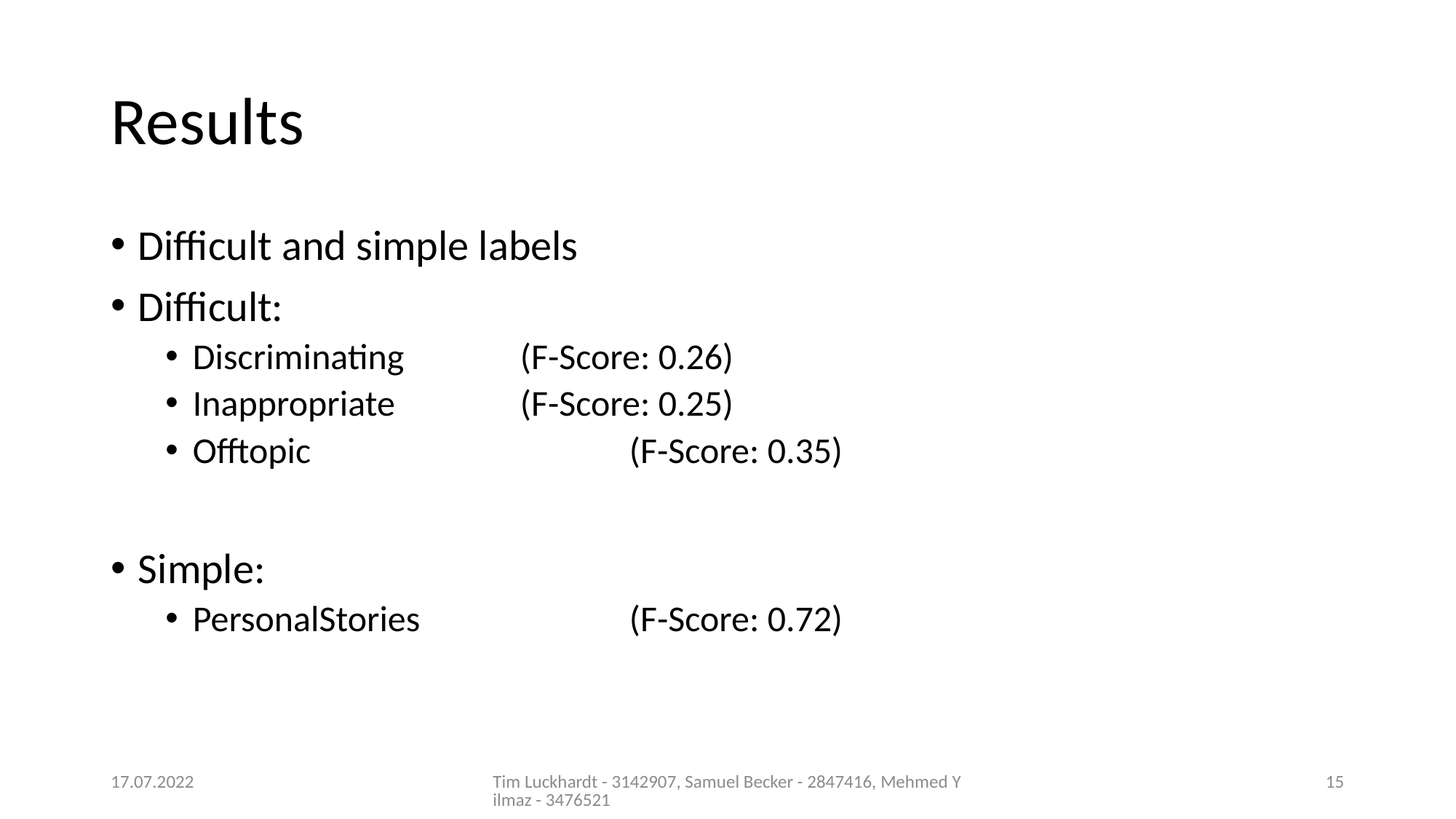

# Results
Difficult and simple labels
Difficult:
Discriminating		(F-Score: 0.26)
Inappropriate		(F-Score: 0.25)
Offtopic			(F-Score: 0.35)

Simple:
PersonalStories		(F-Score: 0.72)
17.07.2022
Tim Luckhardt - 3142907, Samuel Becker - 2847416, Mehmed Yilmaz - 3476521
15